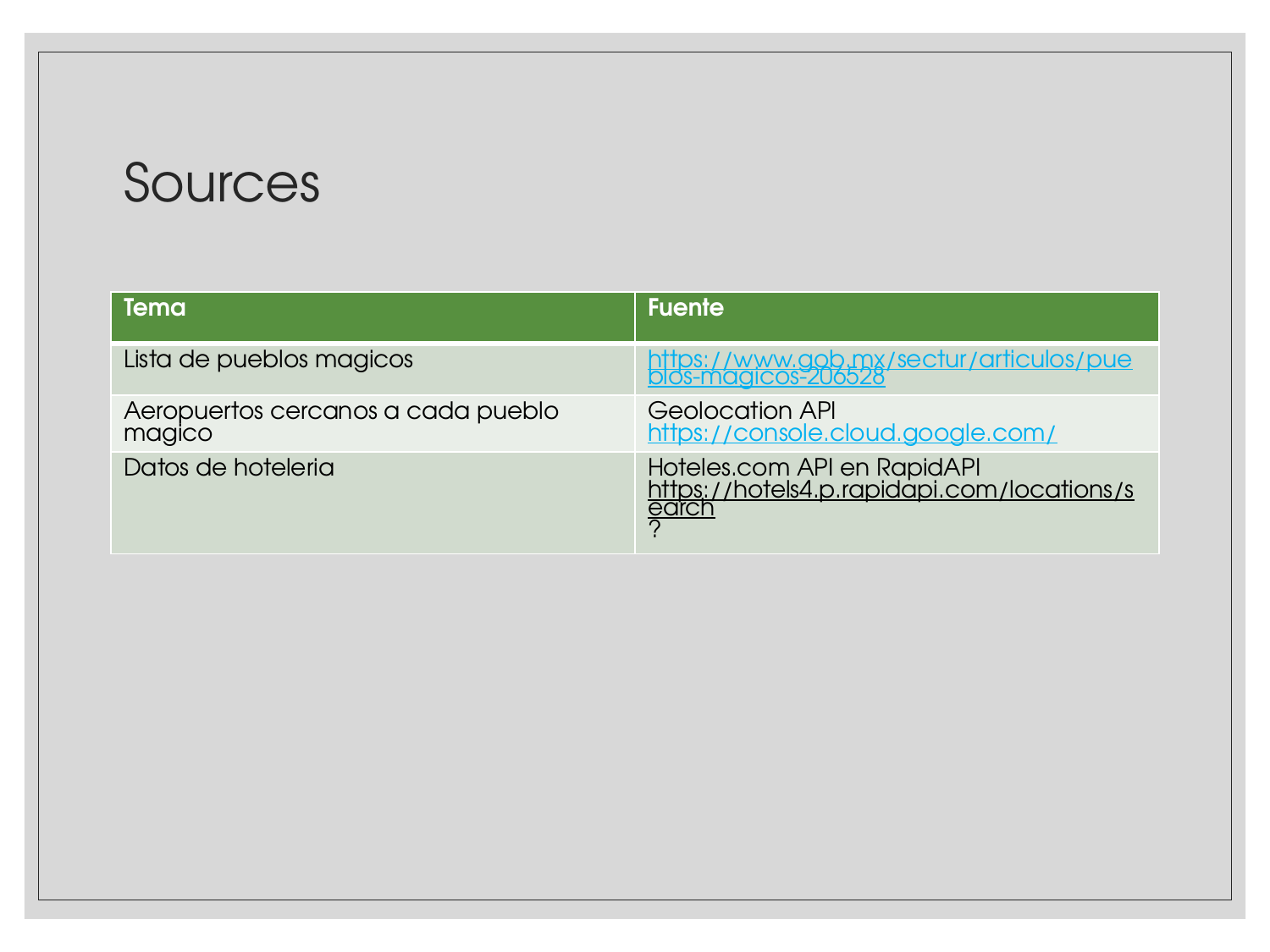

# Sources
| Tema | Fuente |
| --- | --- |
| Lista de pueblos magicos | https://www.gob.mx/sectur/articulos/pueblos-magicos-206528 |
| Aeropuertos cercanos a cada pueblo magico | Geolocation API https://console.cloud.google.com/ |
| Datos de hoteleria | Hoteles.com API en RapidAPI https://hotels4.p.rapidapi.com/locations/search? |